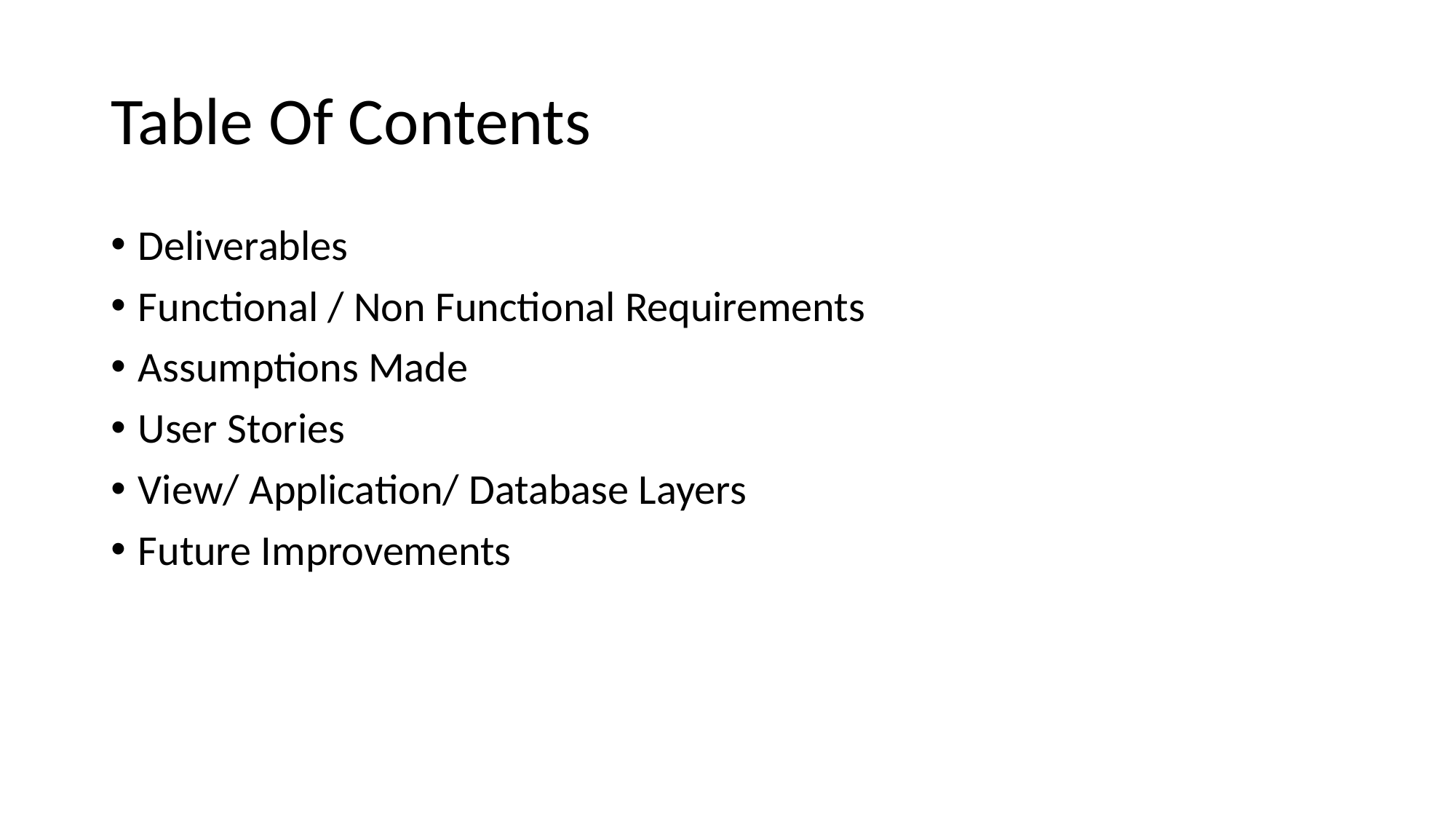

# Table Of Contents
Deliverables
Functional / Non Functional Requirements
Assumptions Made
User Stories
View/ Application/ Database Layers
Future Improvements